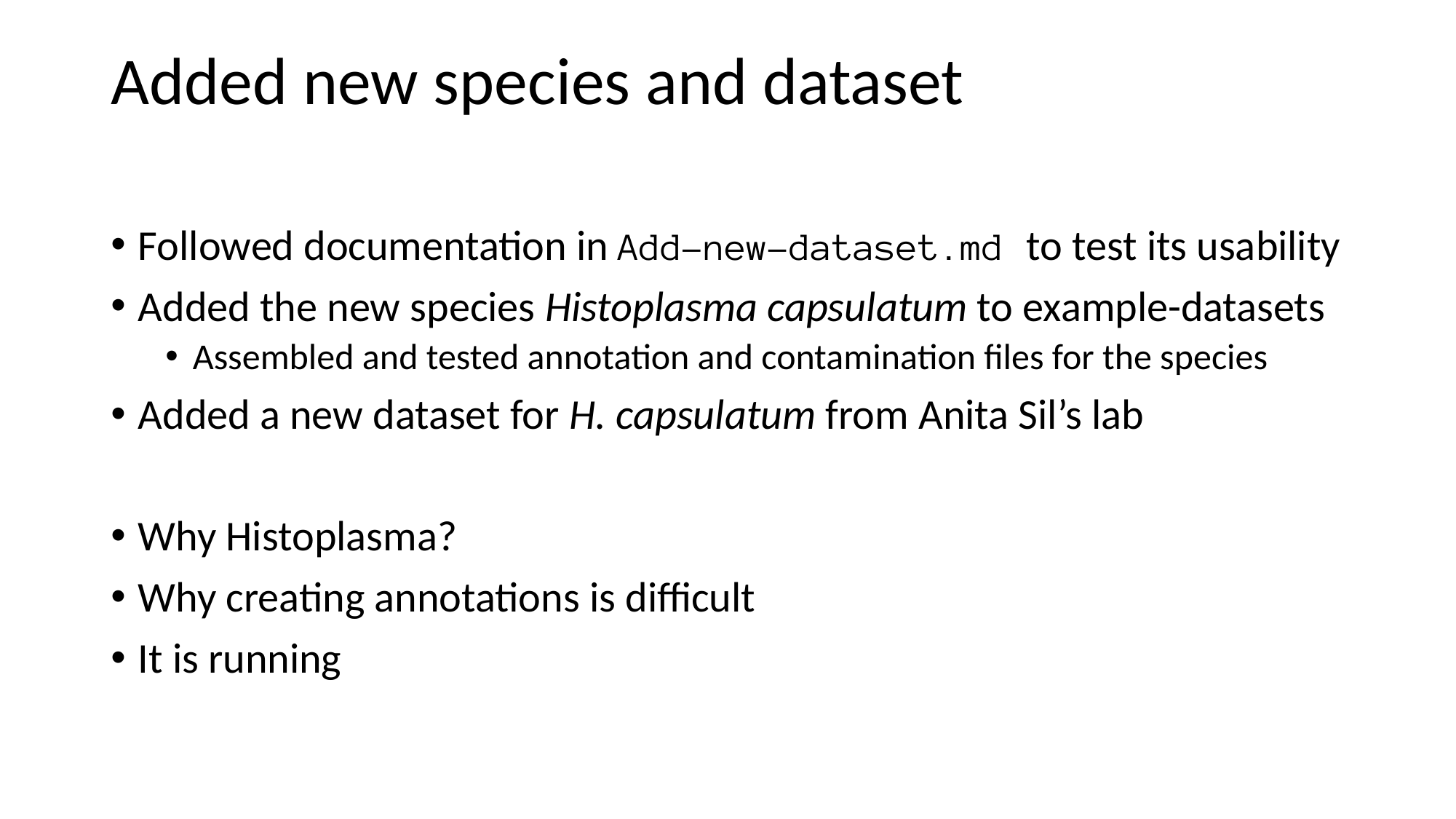

# Added new species and dataset
Followed documentation in Add-new-dataset.md to test its usability
Added the new species Histoplasma capsulatum to example-datasets
Assembled and tested annotation and contamination files for the species
Added a new dataset for H. capsulatum from Anita Sil’s lab

Why Histoplasma?
Why creating annotations is difficult
It is running